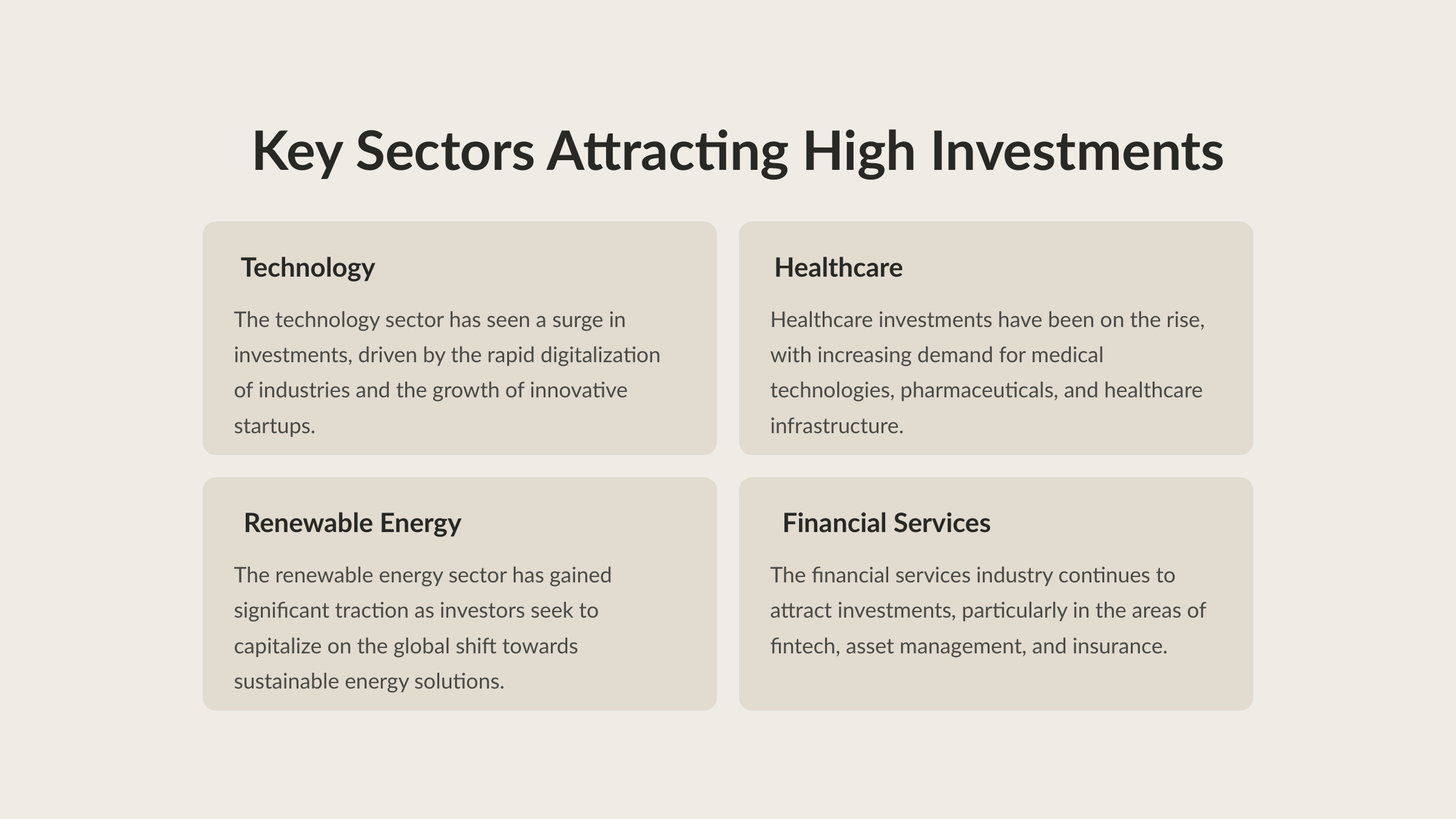

Key Sectors Attracting High Investments

Technology
Healthcare
The technology sector has seen a surge in investments, driven by the rapid digitalization of industries and the growth of innovative startups.
Healthcare investments have been on the rise, with increasing demand for medical technologies, pharmaceuticals, and healthcare infrastructure.

Renewable Energy
Financial Services
The renewable energy sector has gained significant traction as investors seek to capitalize on the global shift towards sustainable energy solutions.
The financial services industry continues to attract investments, particularly in the areas of fintech, asset management, and insurance.